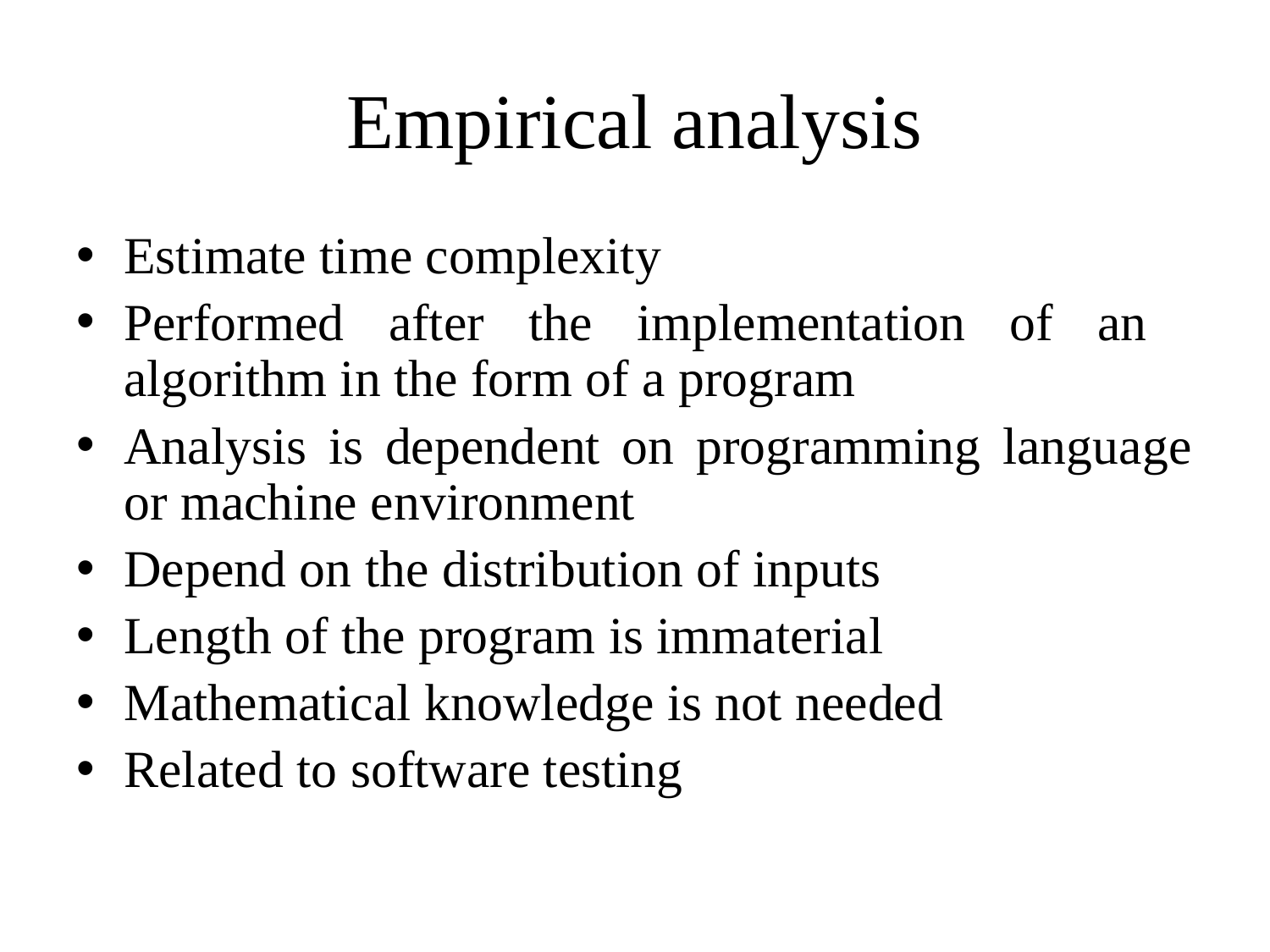

# Empirical analysis
Estimate time complexity
Performed after the implementation of an  algorithm in the form of a program
Analysis is dependent on programming language or machine environment
Depend on the distribution of inputs
Length of the program is immaterial
Mathematical knowledge is not needed
Related to software testing